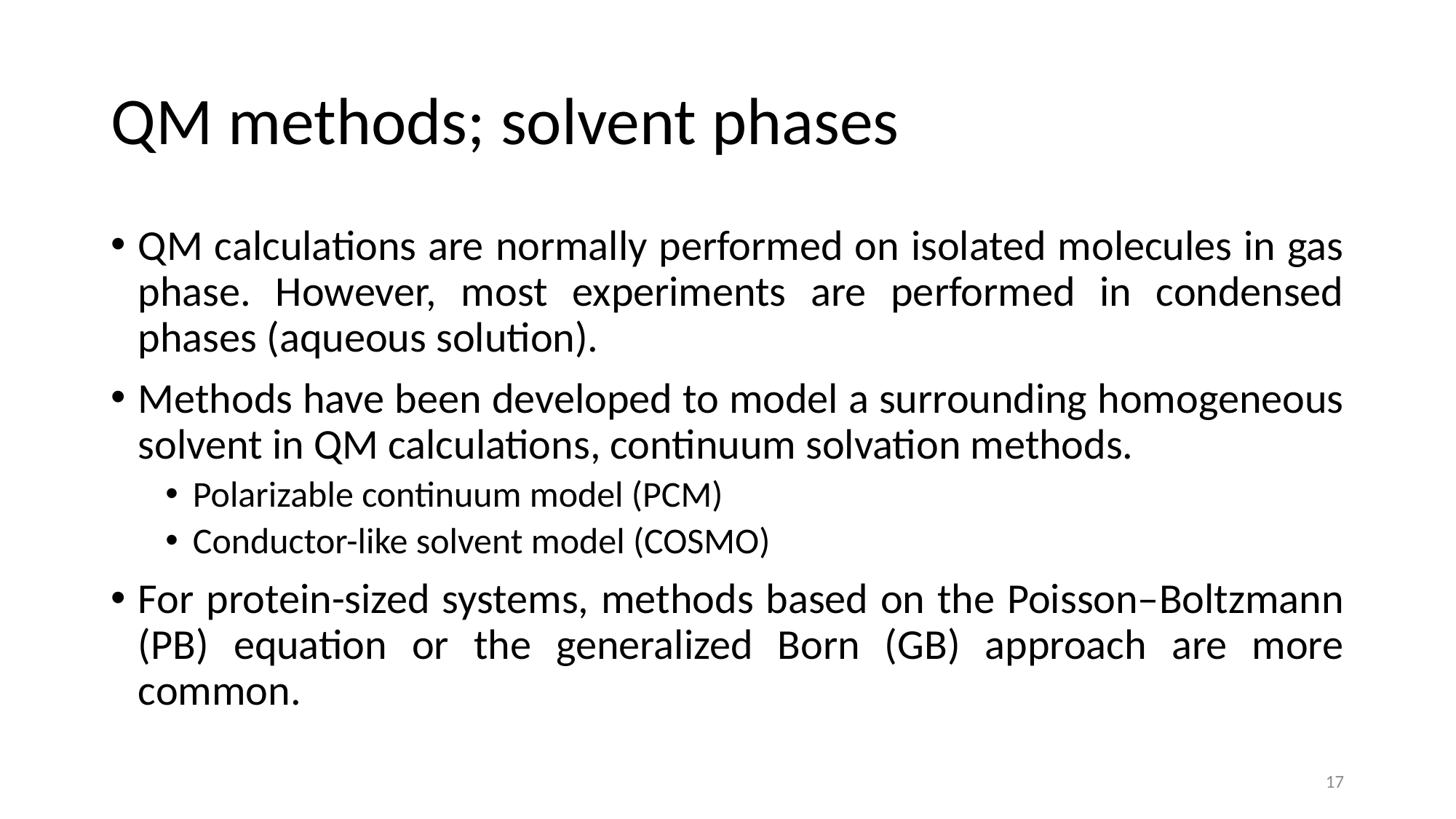

# QM methods; solvent phases
QM calculations are normally performed on isolated molecules in gas phase. However, most experiments are performed in condensed phases (aqueous solution).
Methods have been developed to model a surrounding homogeneous solvent in QM calculations, continuum solvation methods.
Polarizable continuum model (PCM)
Conductor-like solvent model (COSMO)
For protein-sized systems, methods based on the Poisson–Boltzmann (PB) equation or the generalized Born (GB) approach are more common.
17